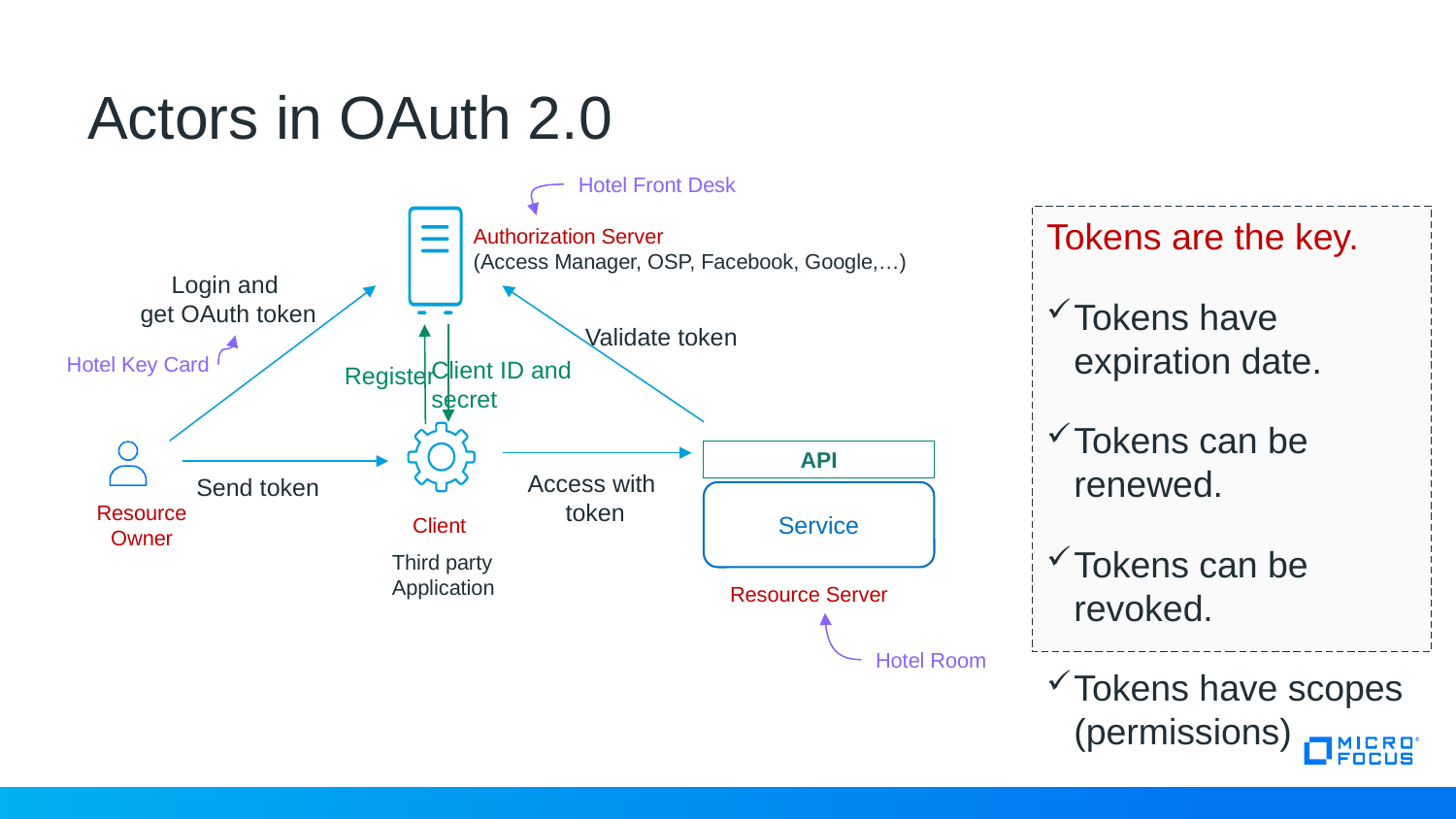

# Actors in OAuth 2.0
Hotel Front Desk

Tokens are the key.
Tokens have expiration date.
Tokens can be renewed.
Tokens can be revoked.
Tokens have scopes (permissions)
Authorization Server
(Access Manager, OSP, Facebook, Google,…)

Login and
get OAuth token
Validate token
Hotel Key Card
Client ID and
secret
Register

API
Access with
token
Send token
Service
Resource Owner
Client
Third party
Application
Resource Server
Hotel Room